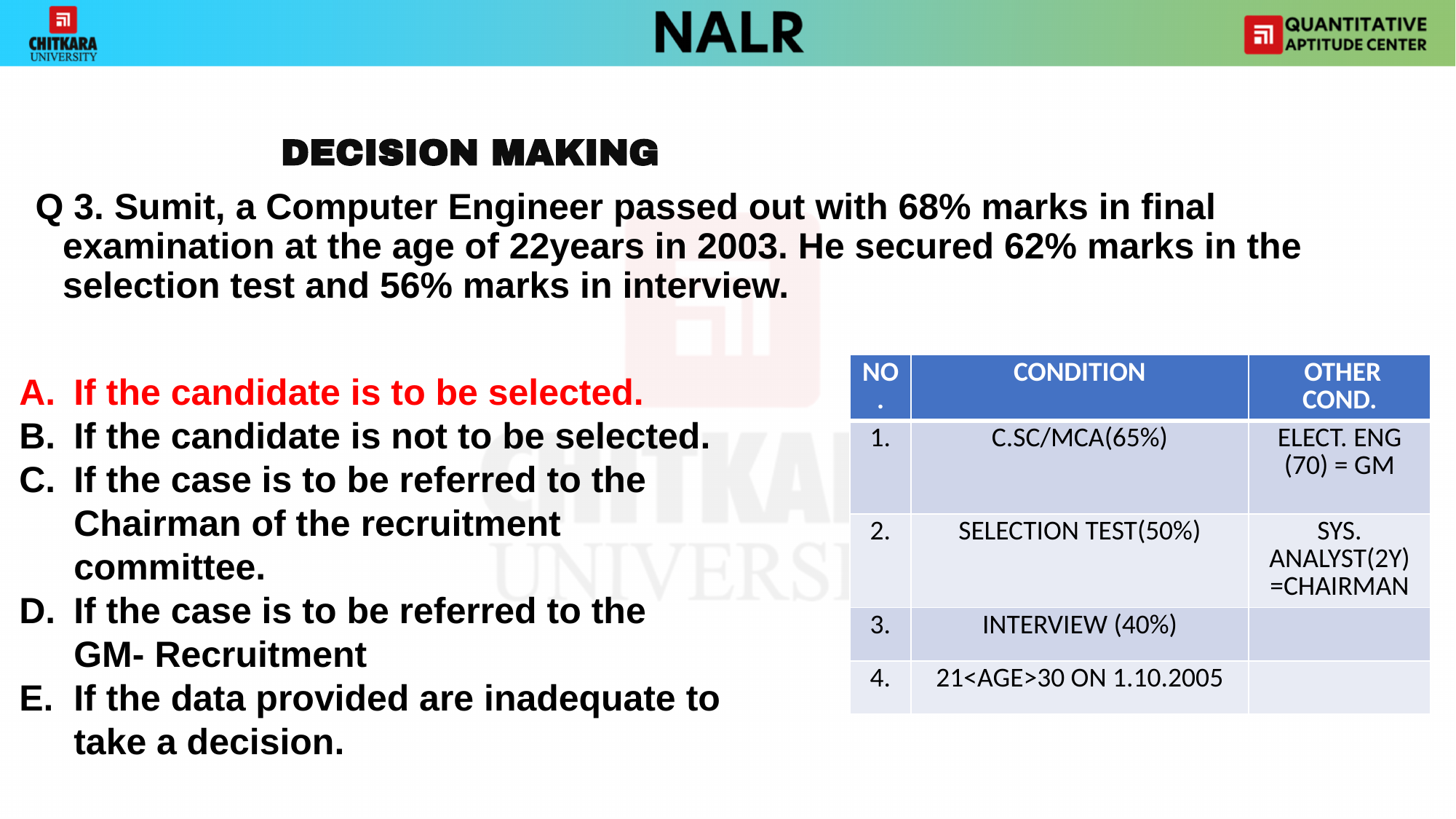

#
			DECISION MAKING
Q 3. Sumit, a Computer Engineer passed out with 68% marks in final examination at the age of 22years in 2003. He secured 62% marks in the selection test and 56% marks in interview.

| NO. | CONDITION | OTHER COND. |
| --- | --- | --- |
| 1. | C.SC/MCA(65%) | ELECT. ENG (70) = GM |
| 2. | SELECTION TEST(50%) | SYS. ANALYST(2Y) =CHAIRMAN |
| 3. | INTERVIEW (40%) |  |
| 4. | 21<AGE>30 ON 1.10.2005 |  |
If the candidate is to be selected.
If the candidate is not to be selected.
If the case is to be referred to the Chairman of the recruitment committee.
If the case is to be referred to the GM- Recruitment
If the data provided are inadequate to take a decision.